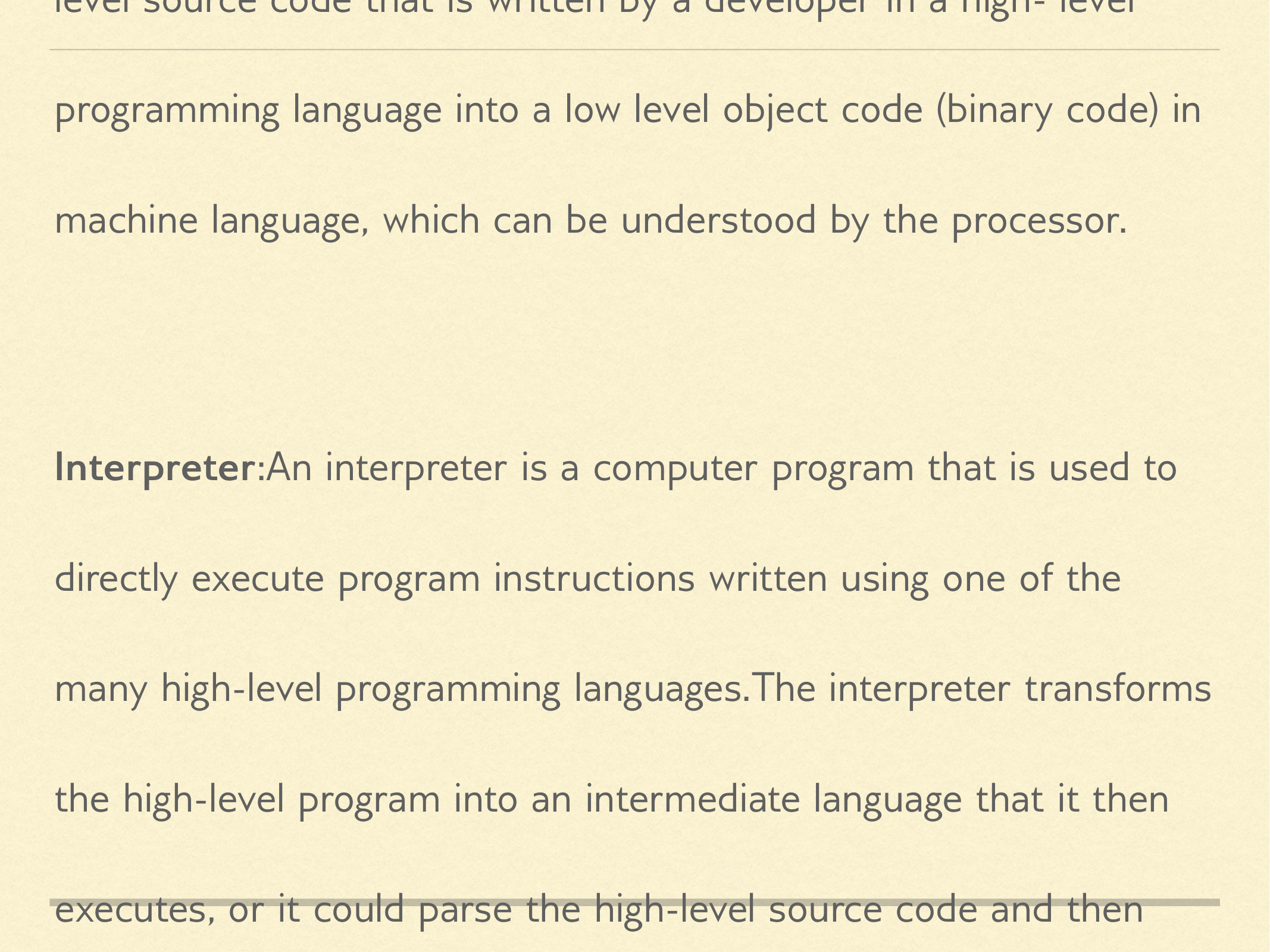

Compiler:A compiler is a software program that transforms high-level source code that is written by a developer in a high- level programming language into a low level object code (binary code) in machine language, which can be understood by the processor.

Interpreter:An interpreter is a computer program that is used to directly execute program instructions written using one of the many high-level programming languages.The interpreter transforms the high-level program into an intermediate language that it then executes, or it could parse the high-level source code and then performs the commands directly, which is done line by line or statement by statement.